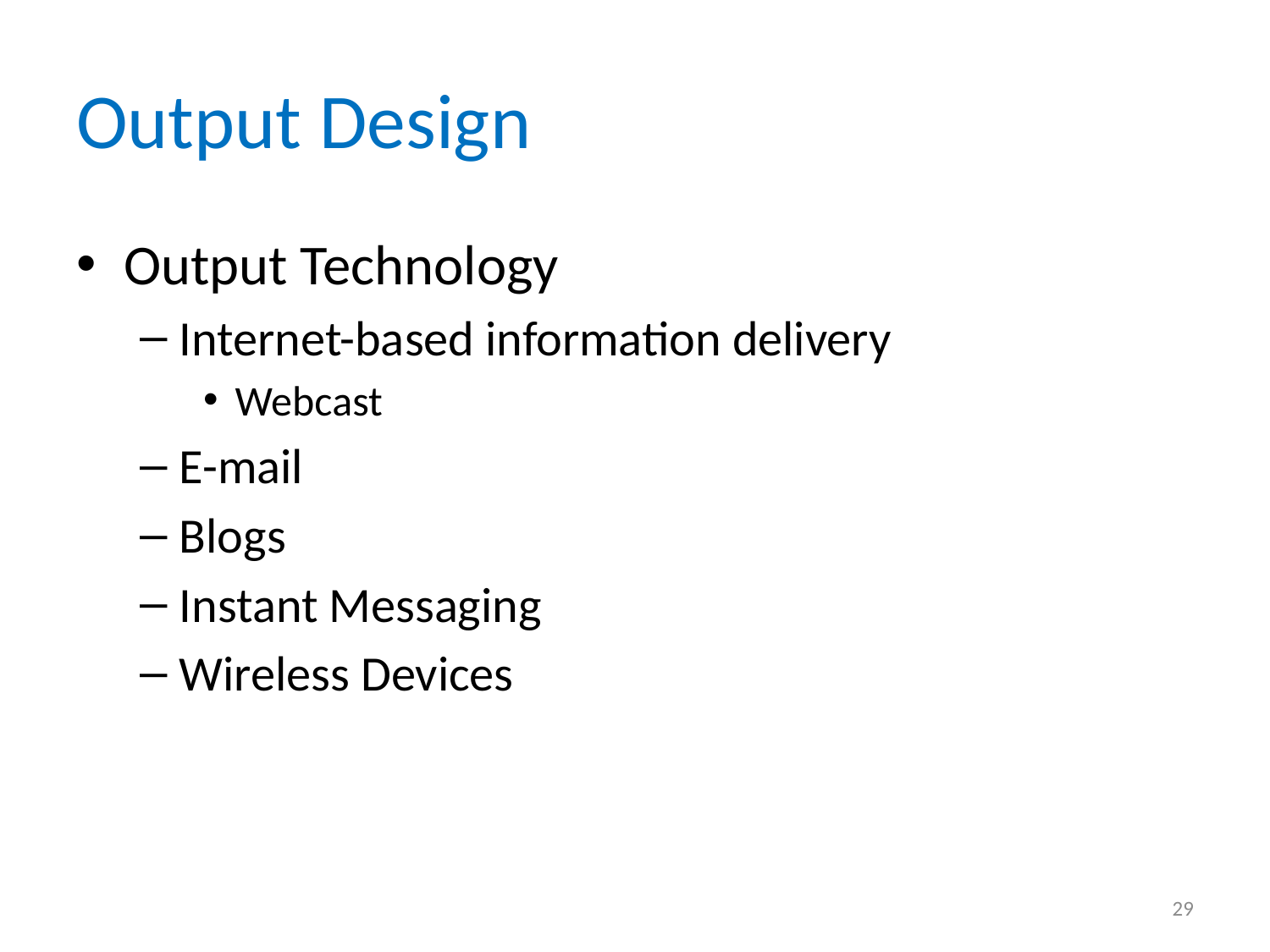

# Output Design
Output Technology
Internet-based information delivery
Webcast
E-mail
Blogs
Instant Messaging
Wireless Devices
29